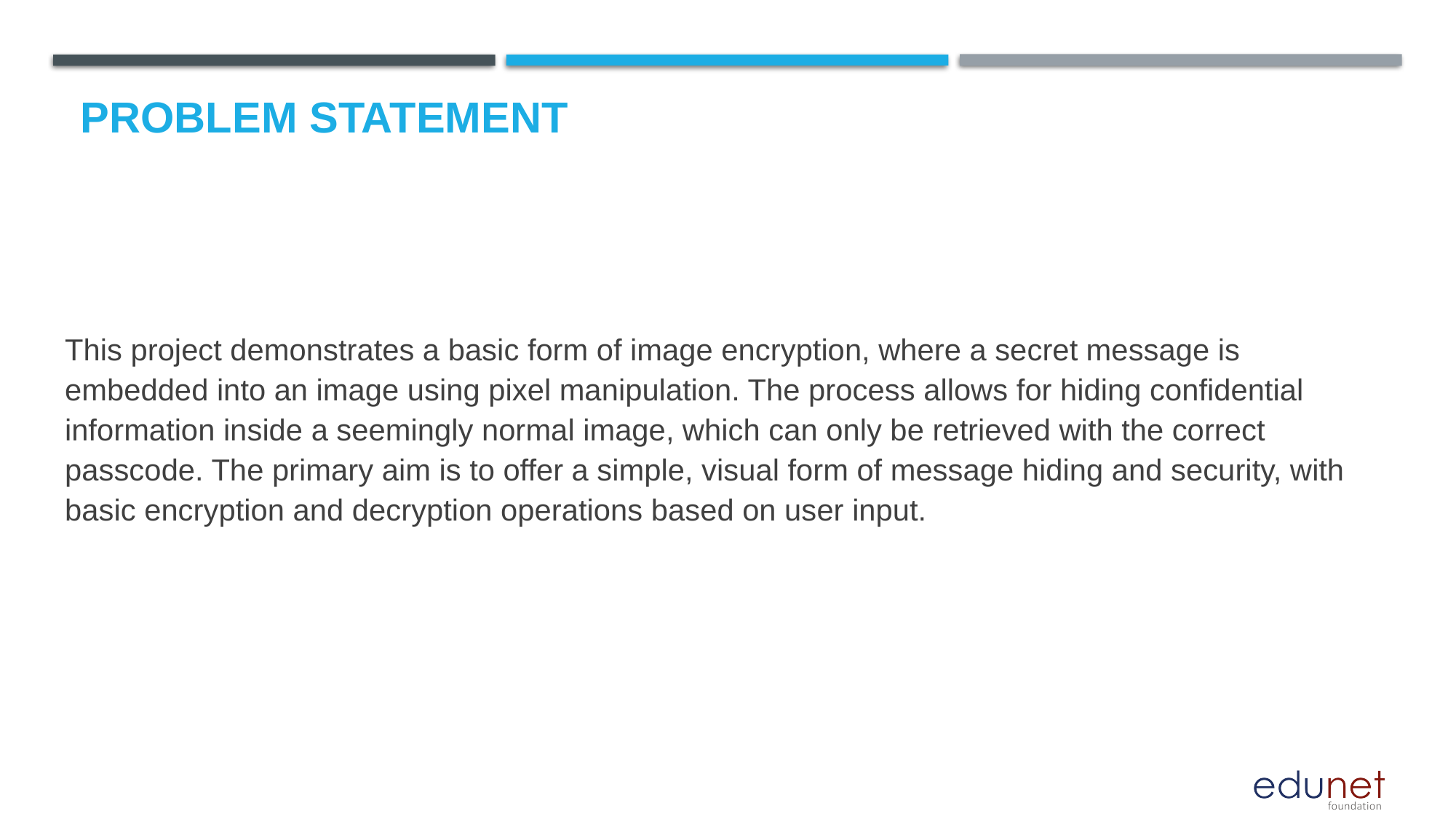

# Problem Statement
This project demonstrates a basic form of image encryption, where a secret message is embedded into an image using pixel manipulation. The process allows for hiding confidential information inside a seemingly normal image, which can only be retrieved with the correct passcode. The primary aim is to offer a simple, visual form of message hiding and security, with basic encryption and decryption operations based on user input.